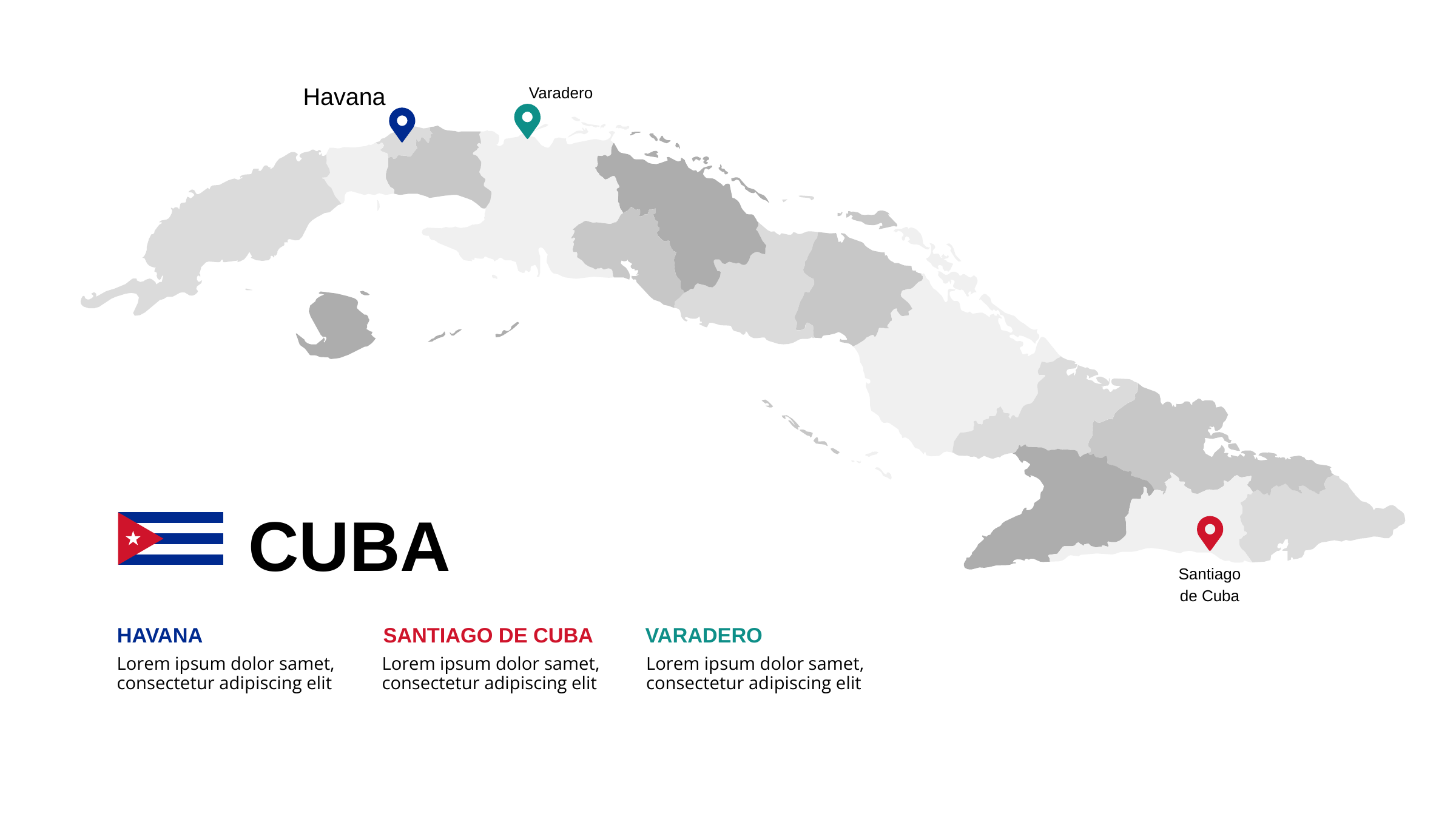

Havana
Varadero

Santiago
de Cuba

CUBA

HAVANA
SANTIAGO DE CUBA
VARADERO
Lorem ipsum dolor samet, consectetur adipiscing elit
Lorem ipsum dolor samet, consectetur adipiscing elit
Lorem ipsum dolor samet, consectetur adipiscing elit